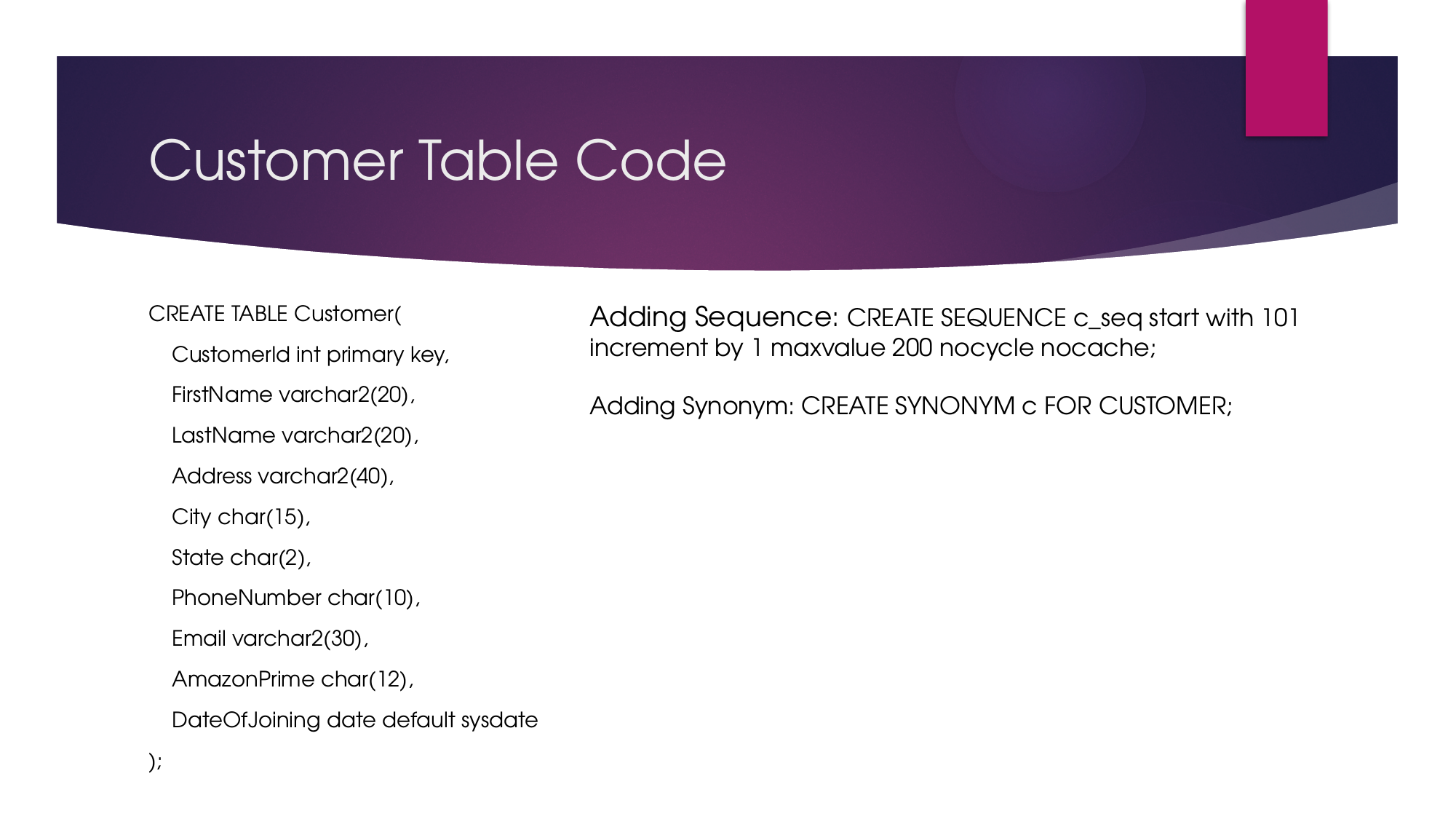

# Customer Table Code
Adding Sequence: CREATE SEQUENCE c_seq start with 101 increment by 1 maxvalue 200 nocycle nocache;

Adding Synonym: CREATE SYNONYM c FOR CUSTOMER;
CREATE TABLE Customer(
    CustomerId int primary key,
    FirstName varchar2(20),
    LastName varchar2(20),
    Address varchar2(40),
    City char(15),
    State char(2),
    PhoneNumber char(10),
    Email varchar2(30),
    AmazonPrime char(12),
    DateOfJoining date default sysdate
);